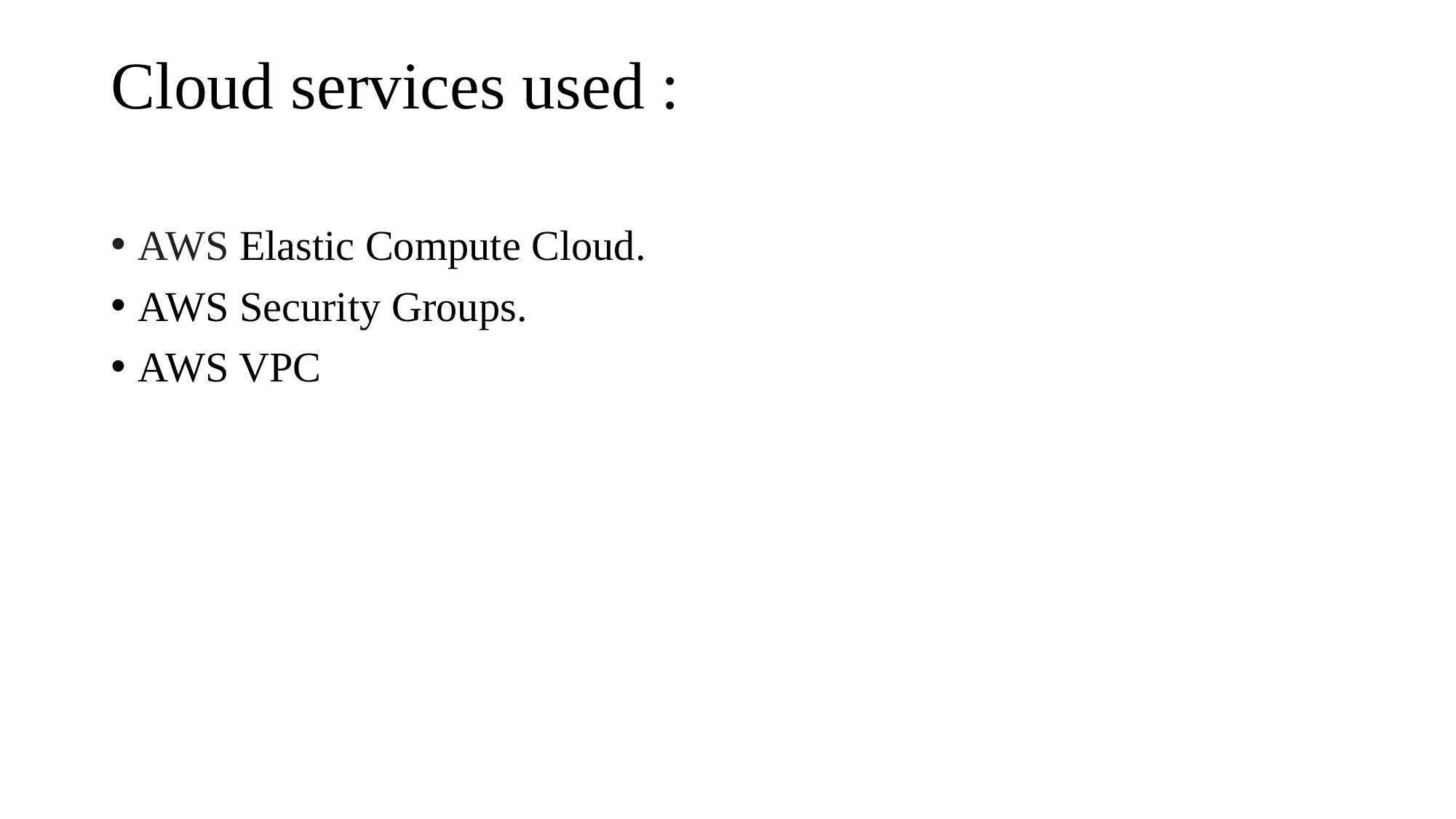

# Cloud services used :
AWS Elastic Compute Cloud.
AWS Security Groups.
AWS VPC